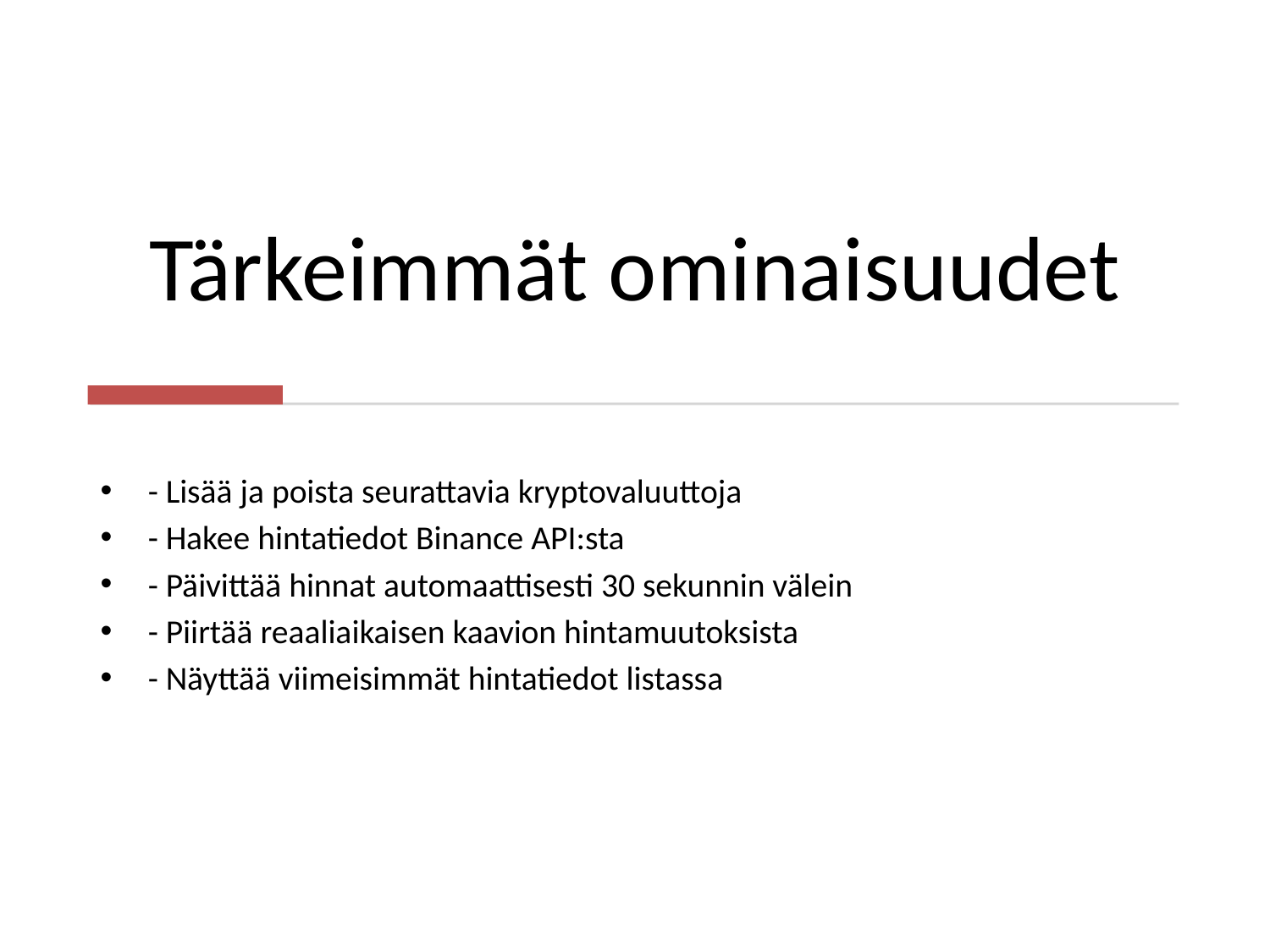

# Tärkeimmät ominaisuudet

- Lisää ja poista seurattavia kryptovaluuttoja
- Hakee hintatiedot Binance API:sta
- Päivittää hinnat automaattisesti 30 sekunnin välein
- Piirtää reaaliaikaisen kaavion hintamuutoksista
- Näyttää viimeisimmät hintatiedot listassa